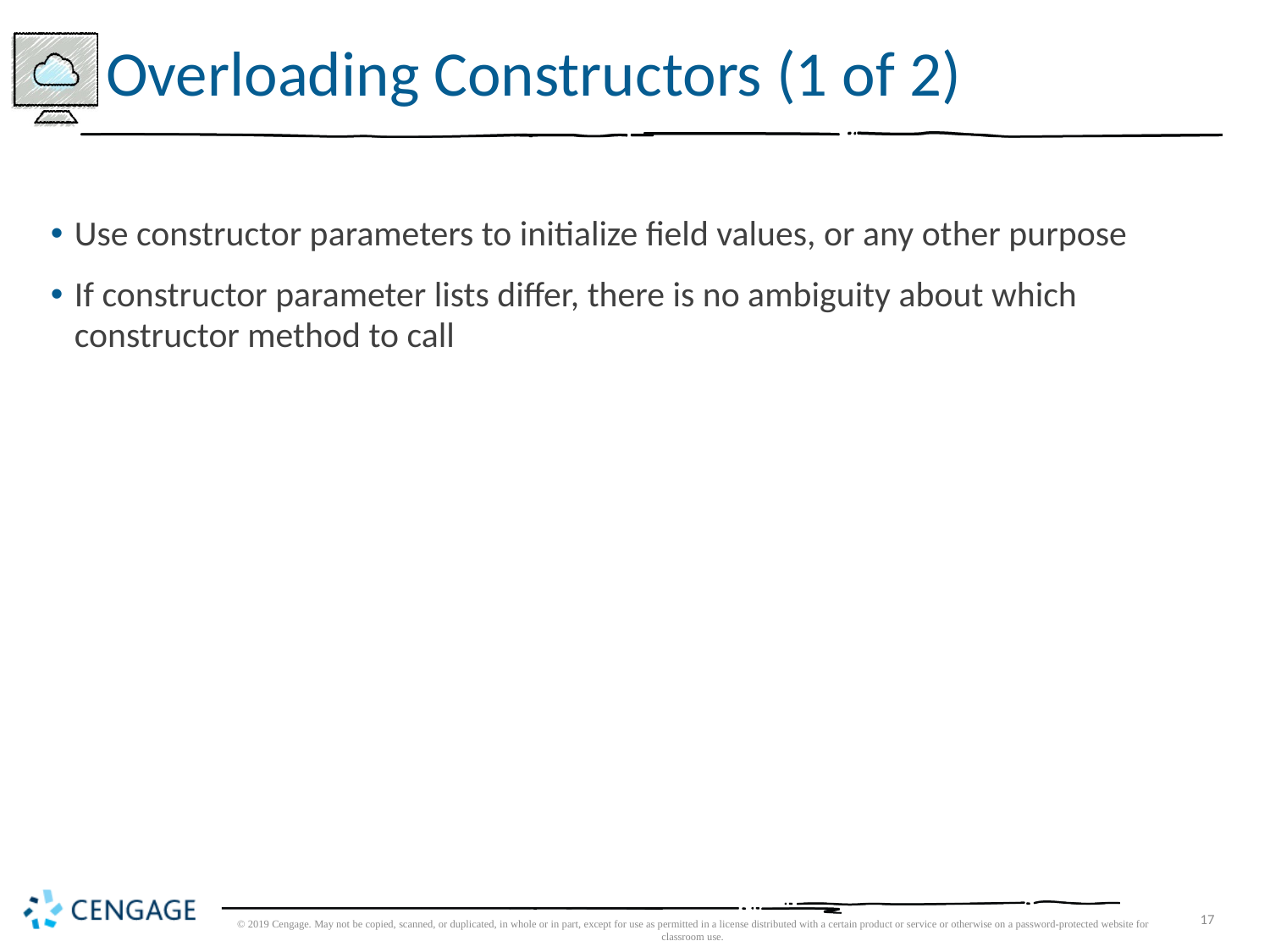

# Overloading Constructors (1 of 2)
Use constructor parameters to initialize field values, or any other purpose
If constructor parameter lists differ, there is no ambiguity about which constructor method to call

© 2019 Cengage. May not be copied, scanned, or duplicated, in whole or in part, except for use as permitted in a license distributed with a certain product or service or otherwise on a password-protected website for classroom use.